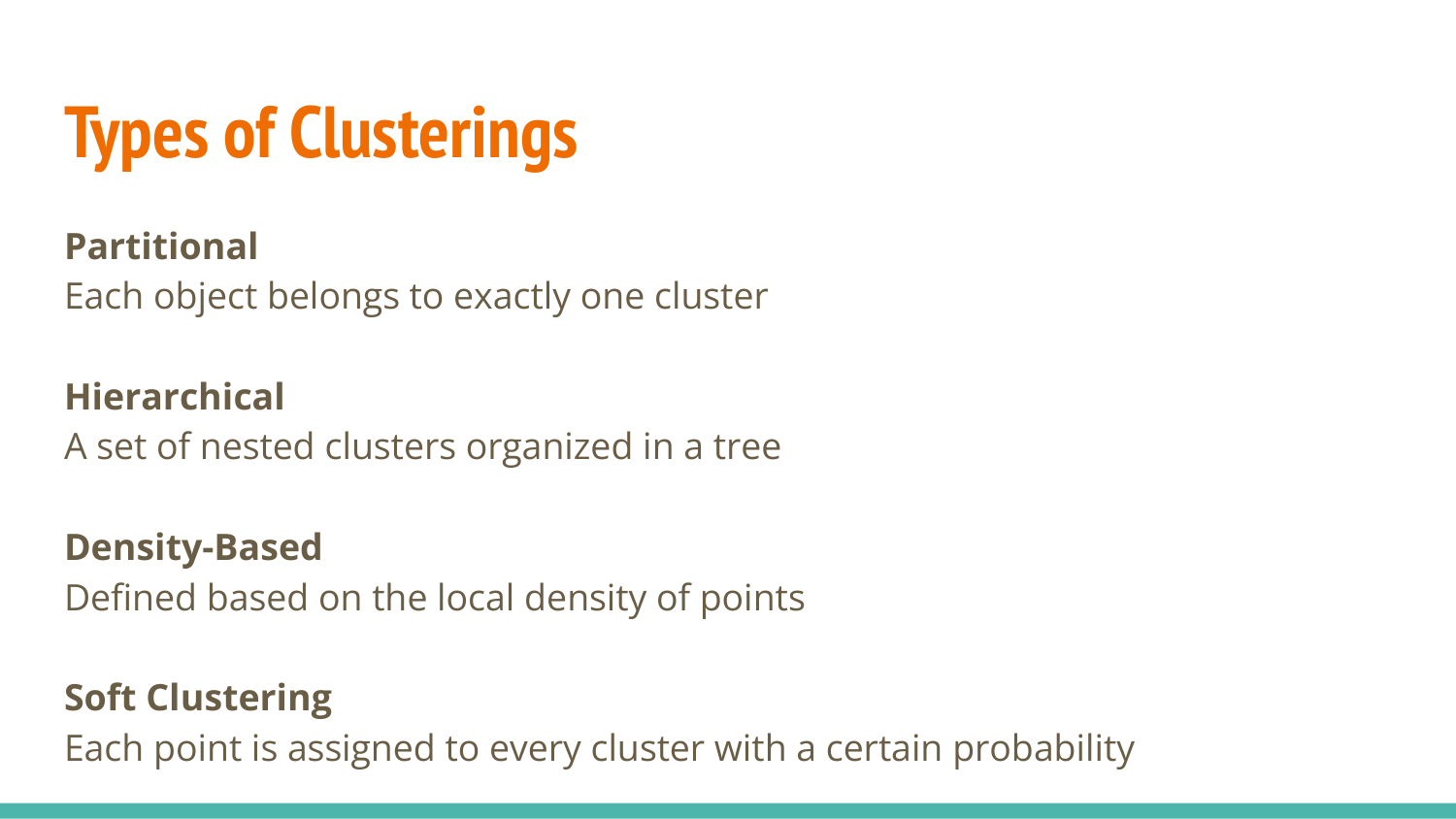

# Types of Clusterings
Partitional
Each object belongs to exactly one cluster

Hierarchical
A set of nested clusters organized in a tree

Density-Based
Defined based on the local density of points

Soft Clustering
Each point is assigned to every cluster with a certain probability